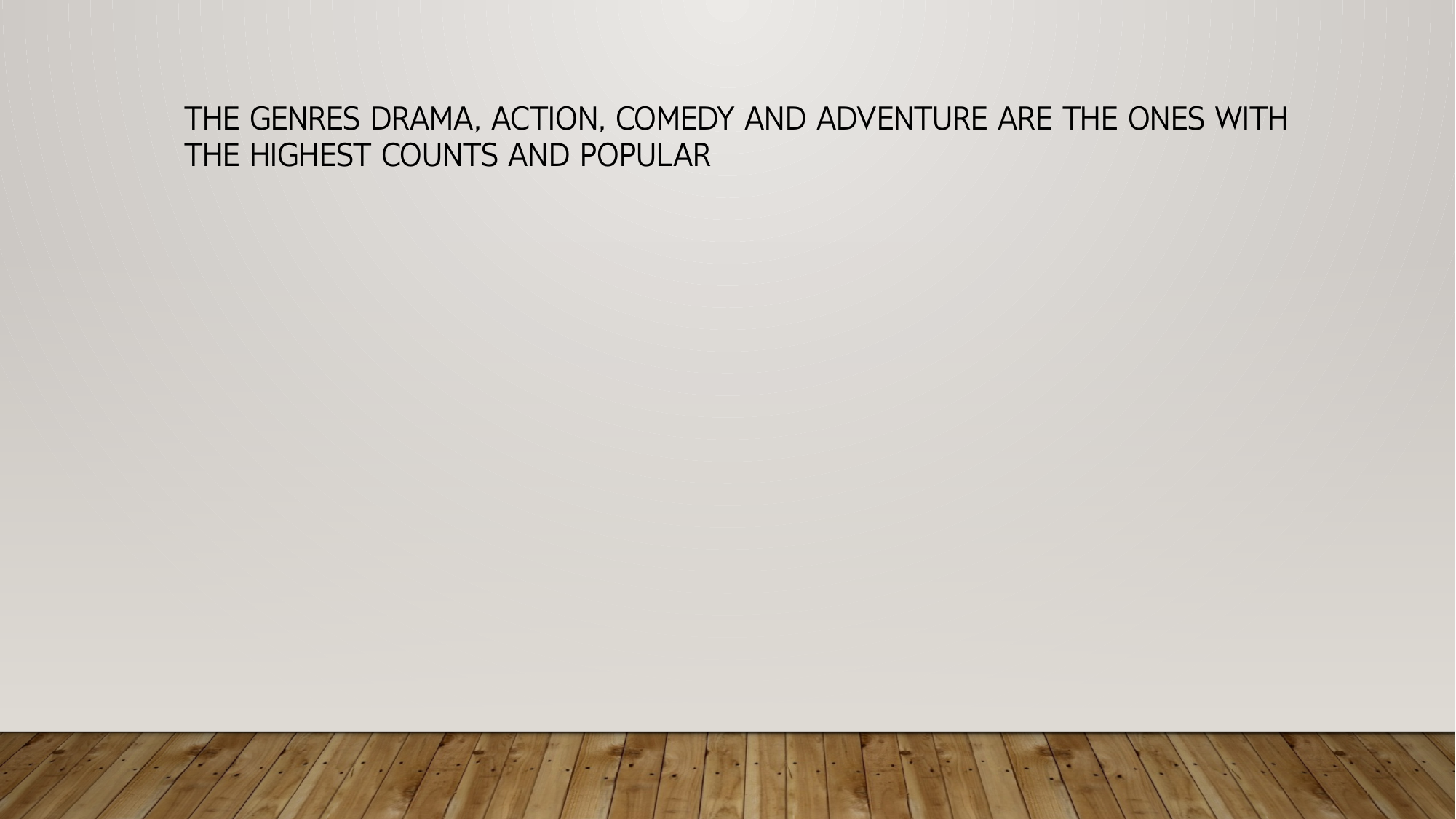

THE GENRES DRAMA, ACTION, COMEDY AND ADVENTURE ARE THE ONES WITH THE HIGHEST COUNTS AND POPULAR